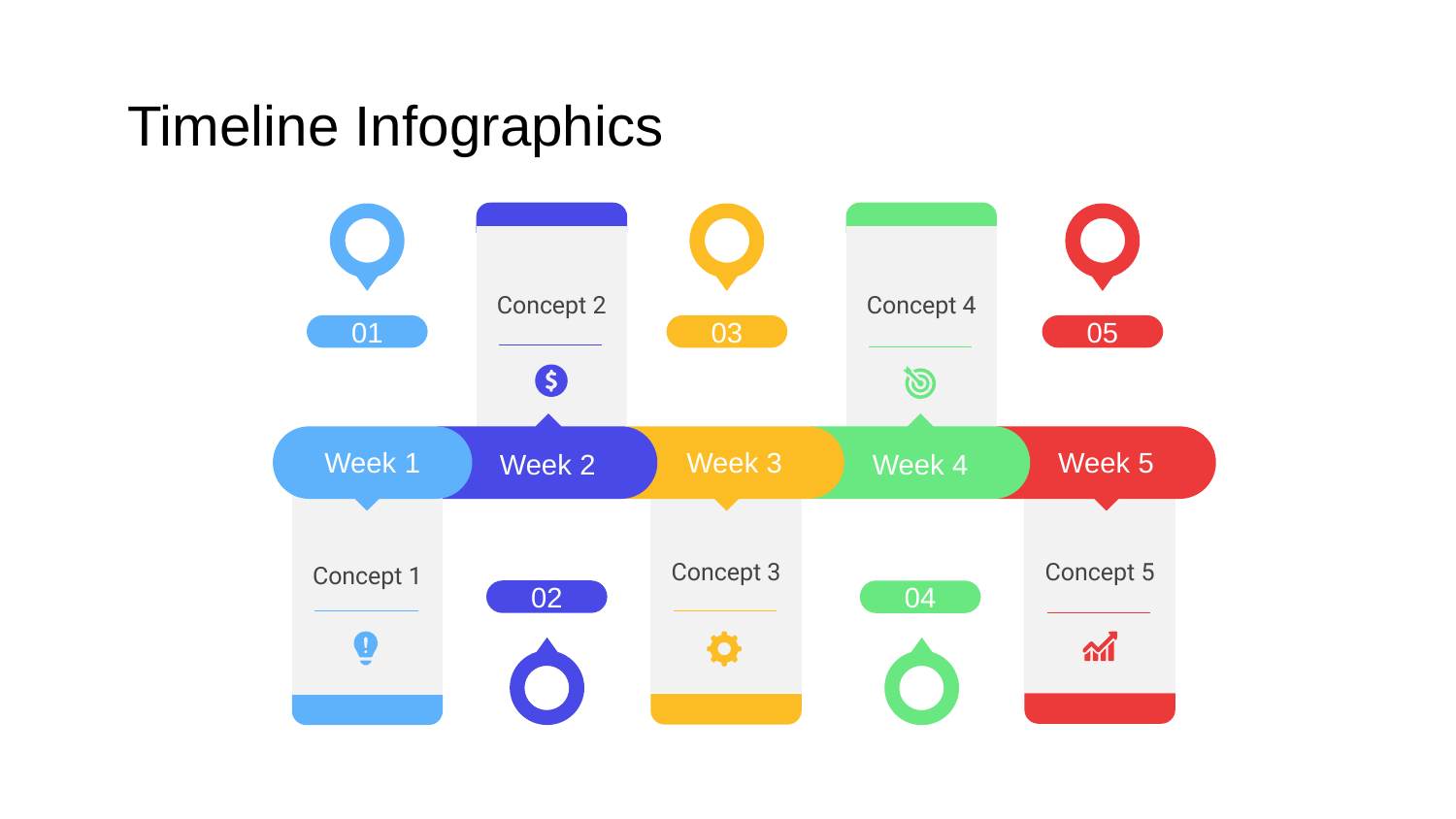

# Timeline Infographics

Concept 2

Week 2
02

Concept 4

Week 4
04

01
Week 1
Concept 1

03
Week 3
Concept 3

05
Week 5
Concept 5